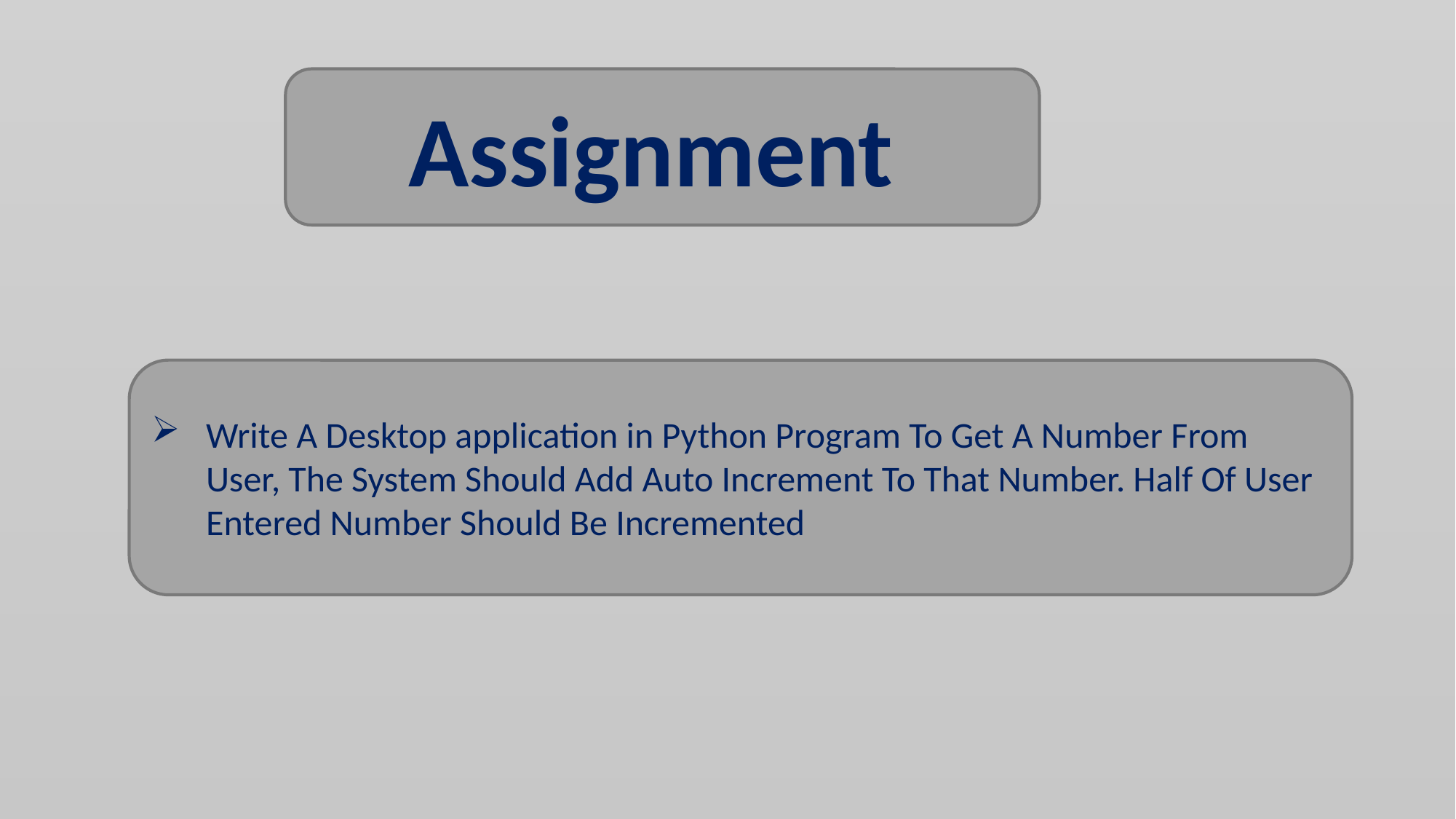

Assignment
Write A Desktop application in Python Program To Get A Number From User, The System Should Add Auto Increment To That Number. Half Of User Entered Number Should Be Incremented